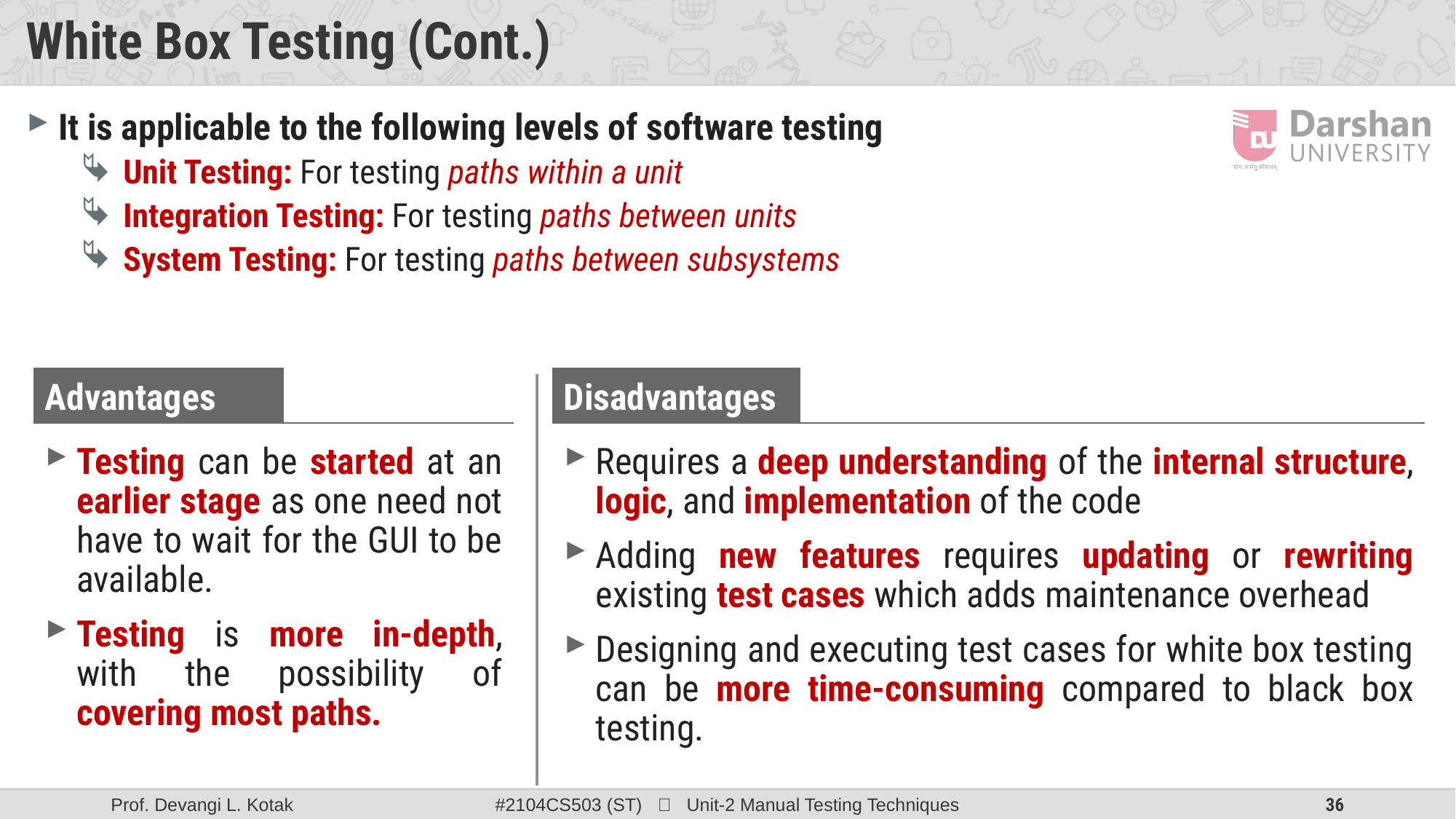

# White Box Testing (Cont.)
It is applicable to the following levels of software testing
Unit Testing: For testing paths within a unit
Integration Testing: For testing paths between units
System Testing: For testing paths between subsystems

Advantages
Disadvantages
Requires a deep understanding of the internal structure, logic, and implementation of the code
Adding new features requires updating or rewriting existing test cases which adds maintenance overhead
Designing and executing test cases for white box testing can be more time-consuming compared to black box testing.
Testing can be started at an earlier stage as one need not have to wait for the GUI to be available.
Testing is more in-depth, with the possibility of covering most paths.